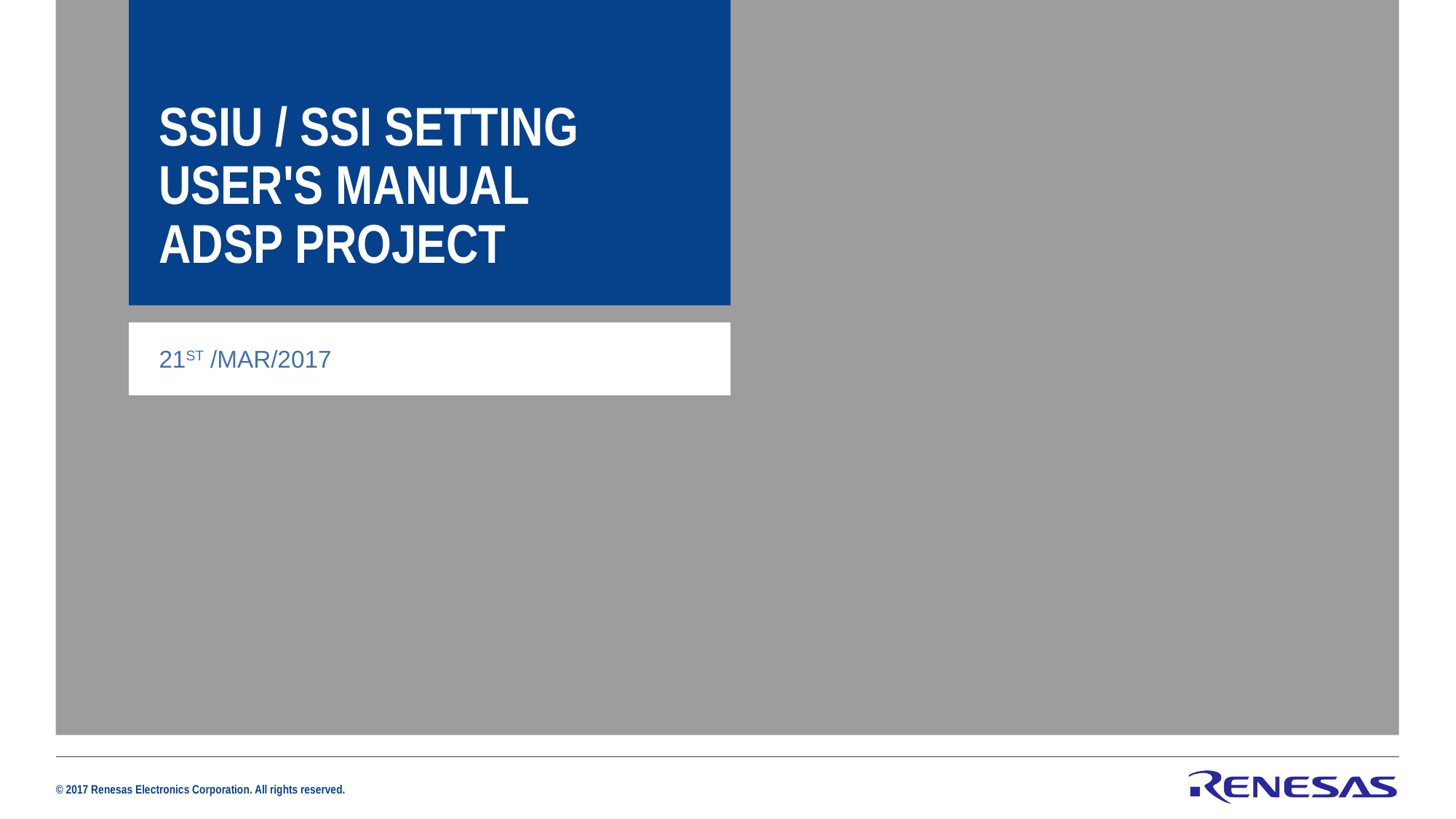

SSIU / SSI SETTING
User's Manual
ADSP Project
21st /MAR/2017